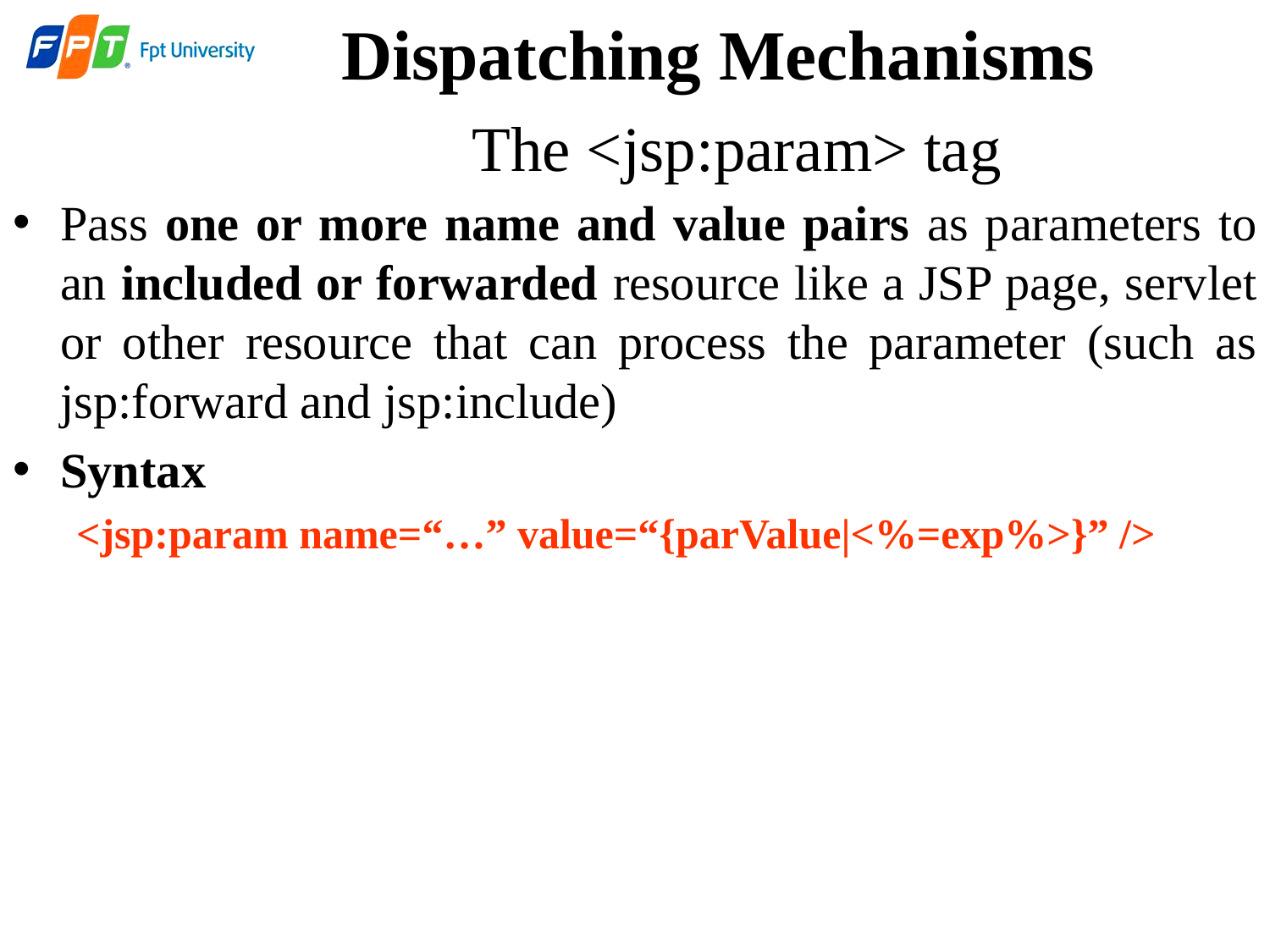

Dispatching Mechanisms
 The <jsp:param> tag
Pass one or more name and value pairs as parameters to an included or forwarded resource like a JSP page, servlet or other resource that can process the parameter (such as jsp:forward and jsp:include)
Syntax
<jsp:param name=“…” value=“{parValue|<%=exp%>}” />